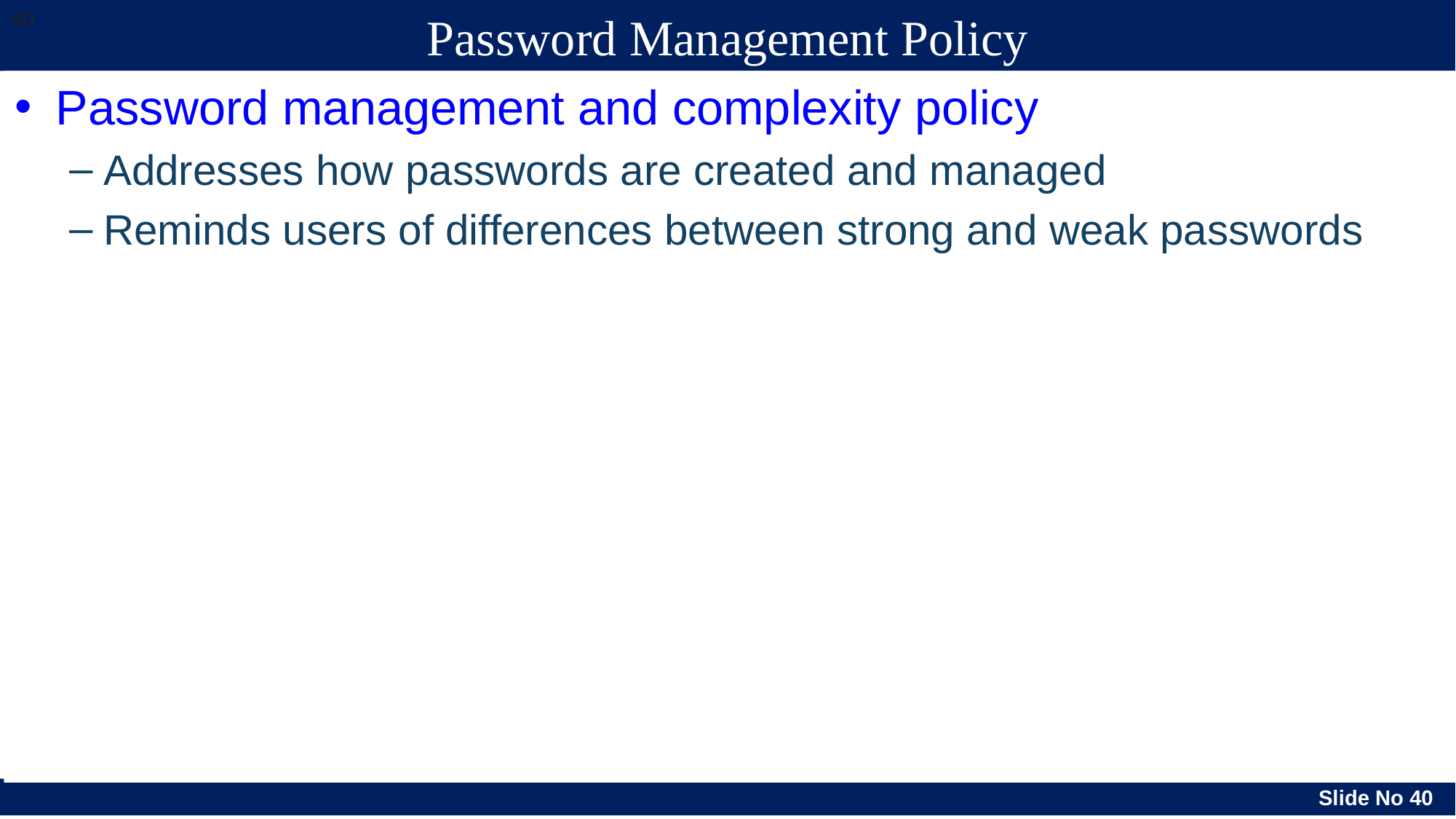

# Password Management Policy

40
Password management and complexity policy
Addresses how passwords are created and managed
Reminds users of differences between strong and weak passwords